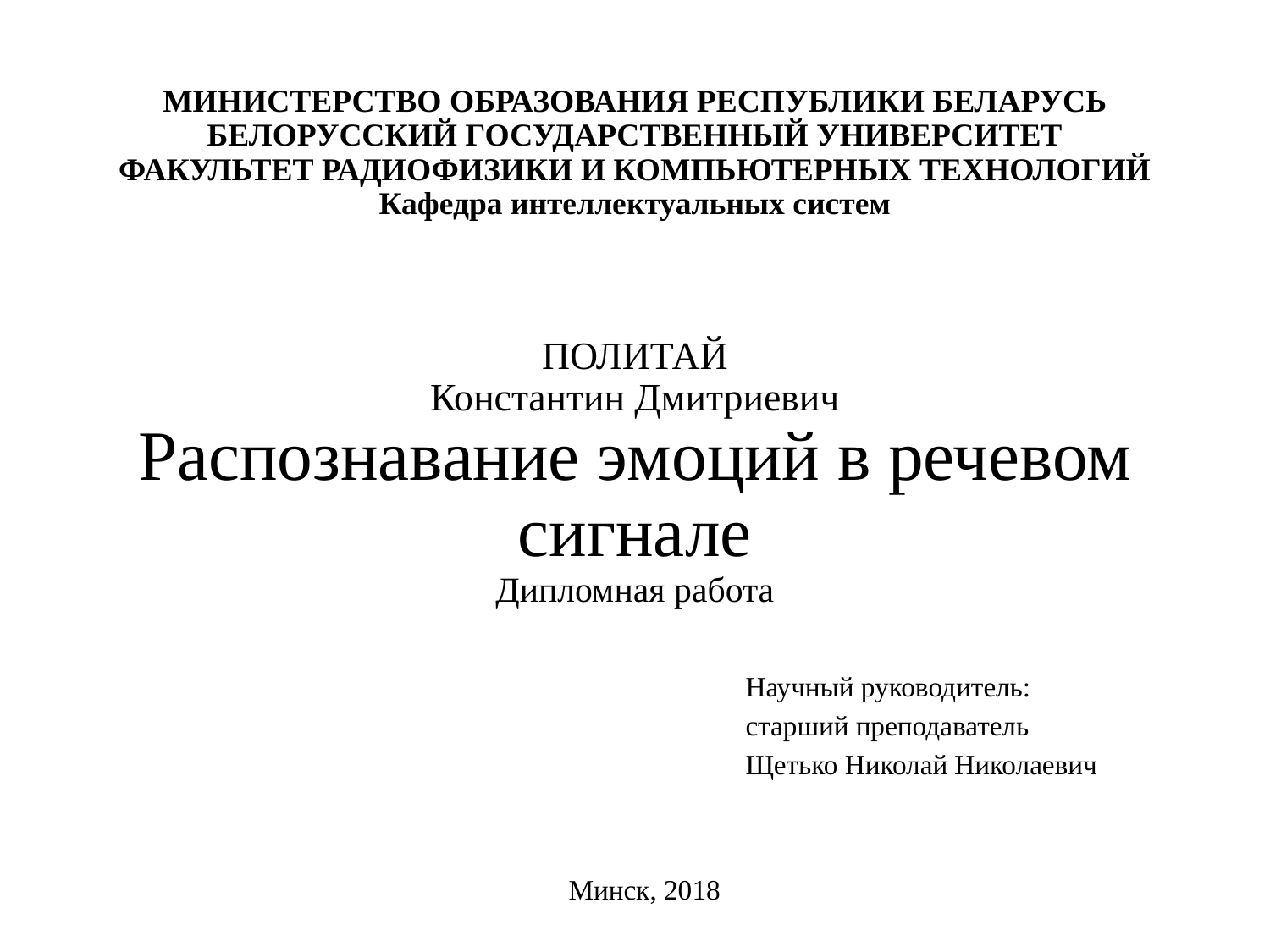

# МИНИСТЕРСТВО ОБРАЗОВАНИЯ РЕСПУБЛИКИ БЕЛАРУСЬ БЕЛОРУССКИЙ ГОСУДАРСТВЕННЫЙ УНИВЕРСИТЕТ ФАКУЛЬТЕТ РАДИОФИЗИКИ И КОМПЬЮТЕРНЫХ ТЕХНОЛОГИЙ Кафедра интеллектуальных систем ПОЛИТАЙ Константин Дмитриевич Распознавание эмоций в речевом сигнале Дипломная работа
Научный руководитель:
старший преподаватель
Щетько Николай Николаевич
Минск, 2018